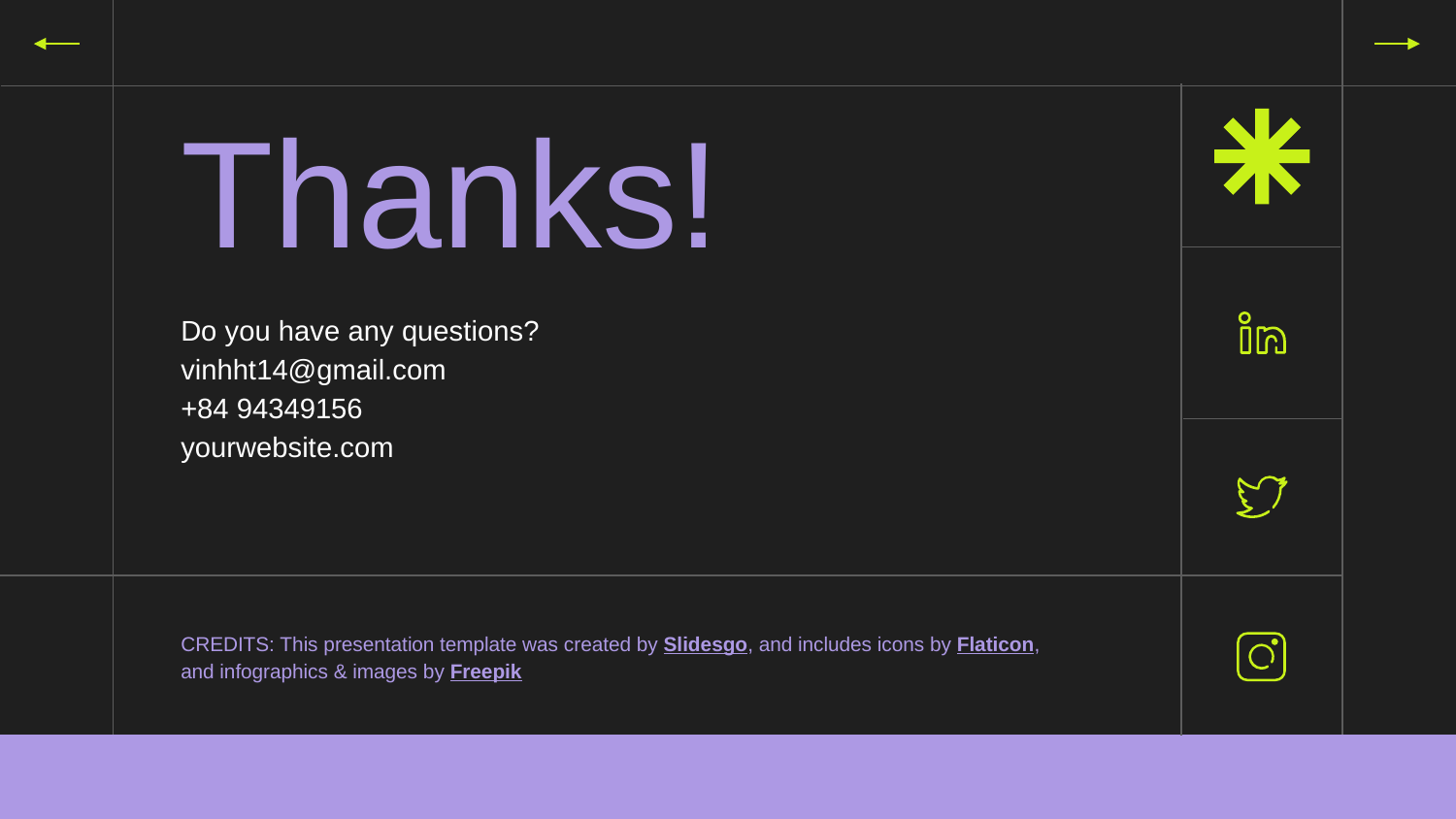

# Thanks!
Do you have any questions?
vinhht14@gmail.com
+84 94349156
yourwebsite.com